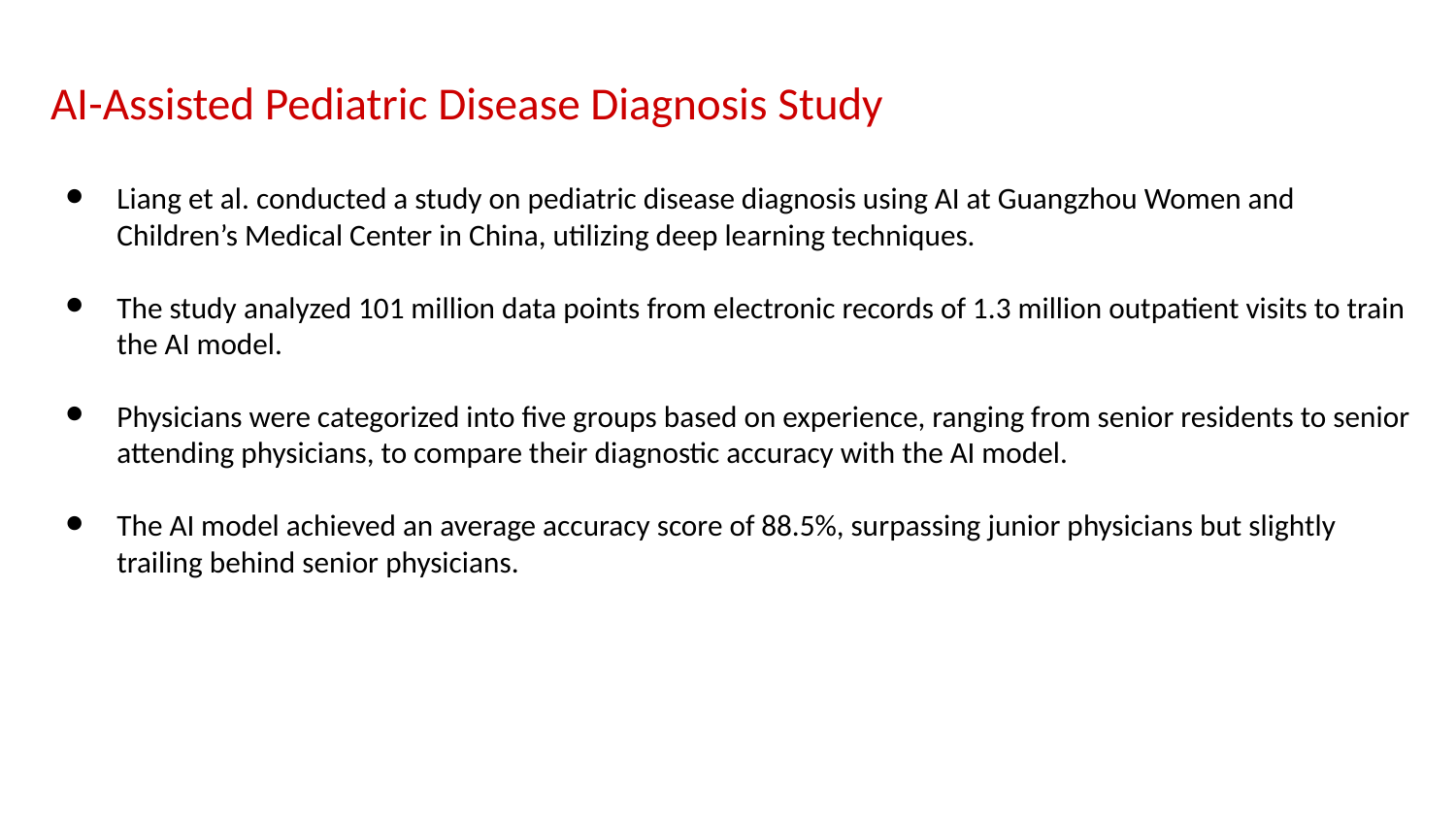

# AI-Assisted Pediatric Disease Diagnosis Study
Liang et al. conducted a study on pediatric disease diagnosis using AI at Guangzhou Women and Children’s Medical Center in China, utilizing deep learning techniques.

The study analyzed 101 million data points from electronic records of 1.3 million outpatient visits to train the AI model.

Physicians were categorized into five groups based on experience, ranging from senior residents to senior attending physicians, to compare their diagnostic accuracy with the AI model.

The AI model achieved an average accuracy score of 88.5%, surpassing junior physicians but slightly trailing behind senior physicians.